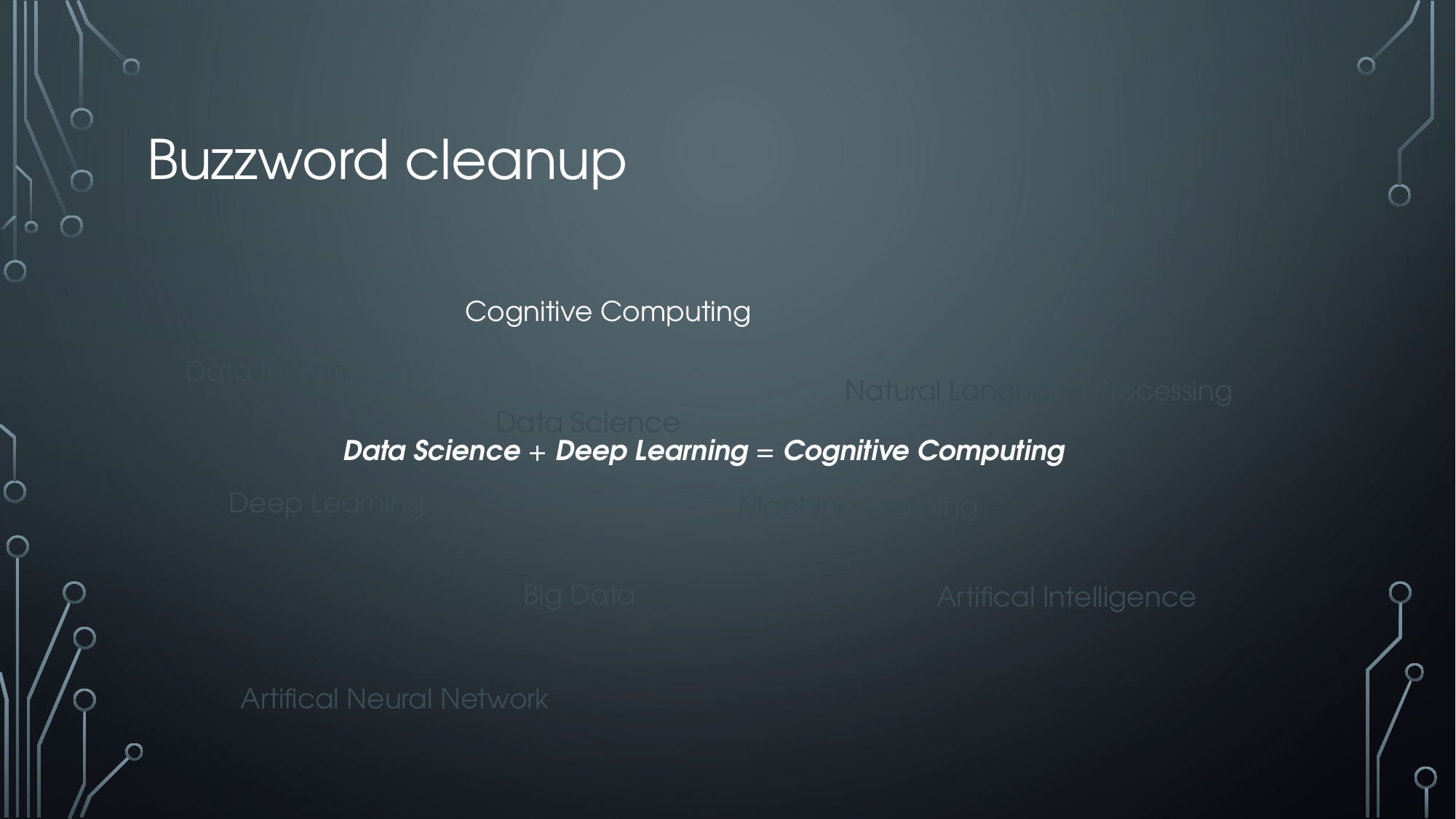

# Buzzword cleanup
Cognitive Computing
Data Mining
Natural Language Processing
Data Science
Data Science + Deep Learning = Cognitive Computing
Deep Learning
Machine Learning
Big Data
Artifical Intelligence
Artifical Neural Network